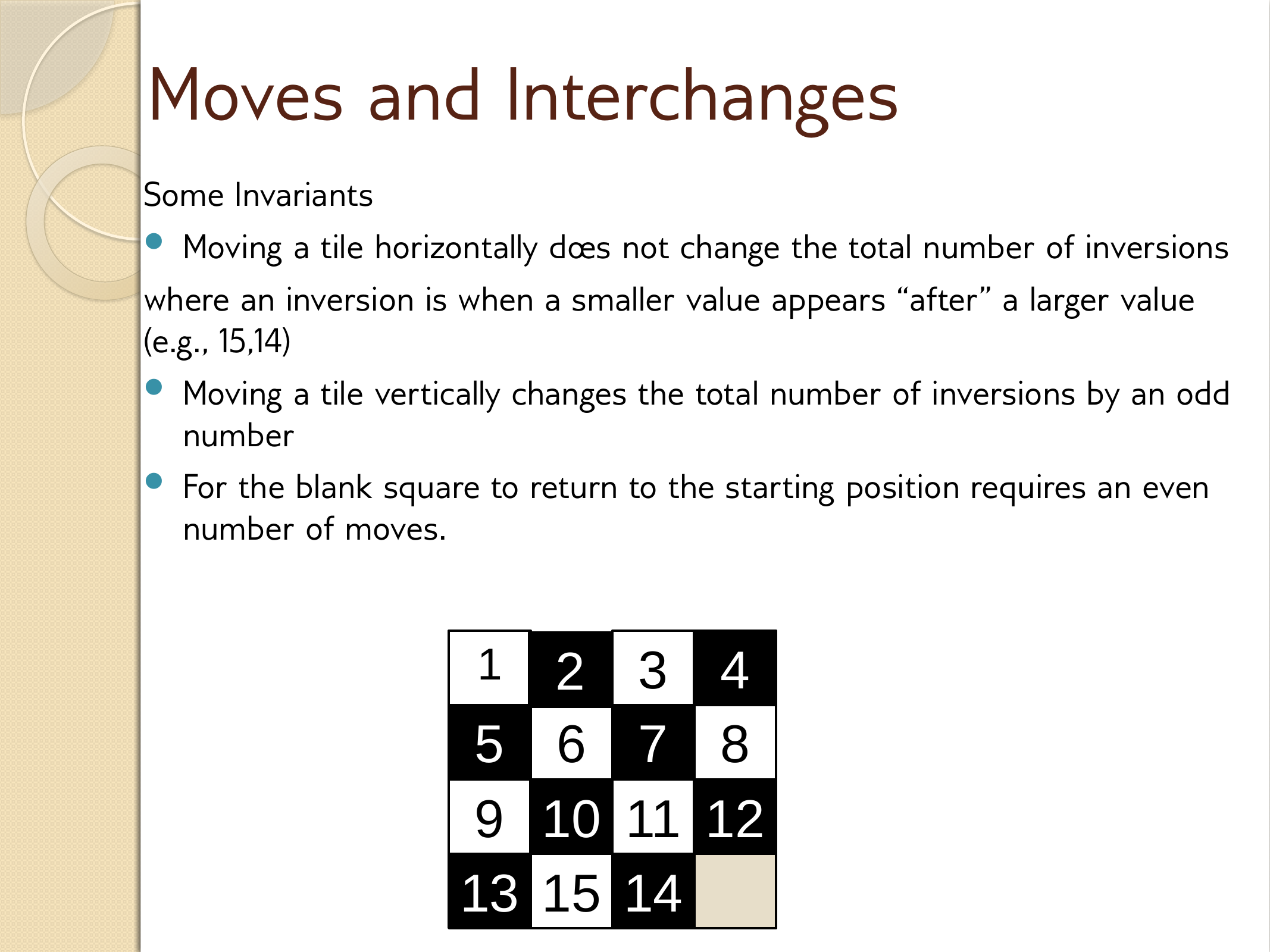

Moves and Interchanges
Some Invariants
Moving a tile horizontally does not change the total number of inversions
where an inversion is when a smaller value appears “after” a larger value (e.g., 15,14)
Moving a tile vertically changes the total number of inversions by an odd number
For the blank square to return to the starting position requires an even number of moves.

1
3
4
2
5
6
7
8
9
10
11
12
13
15
14